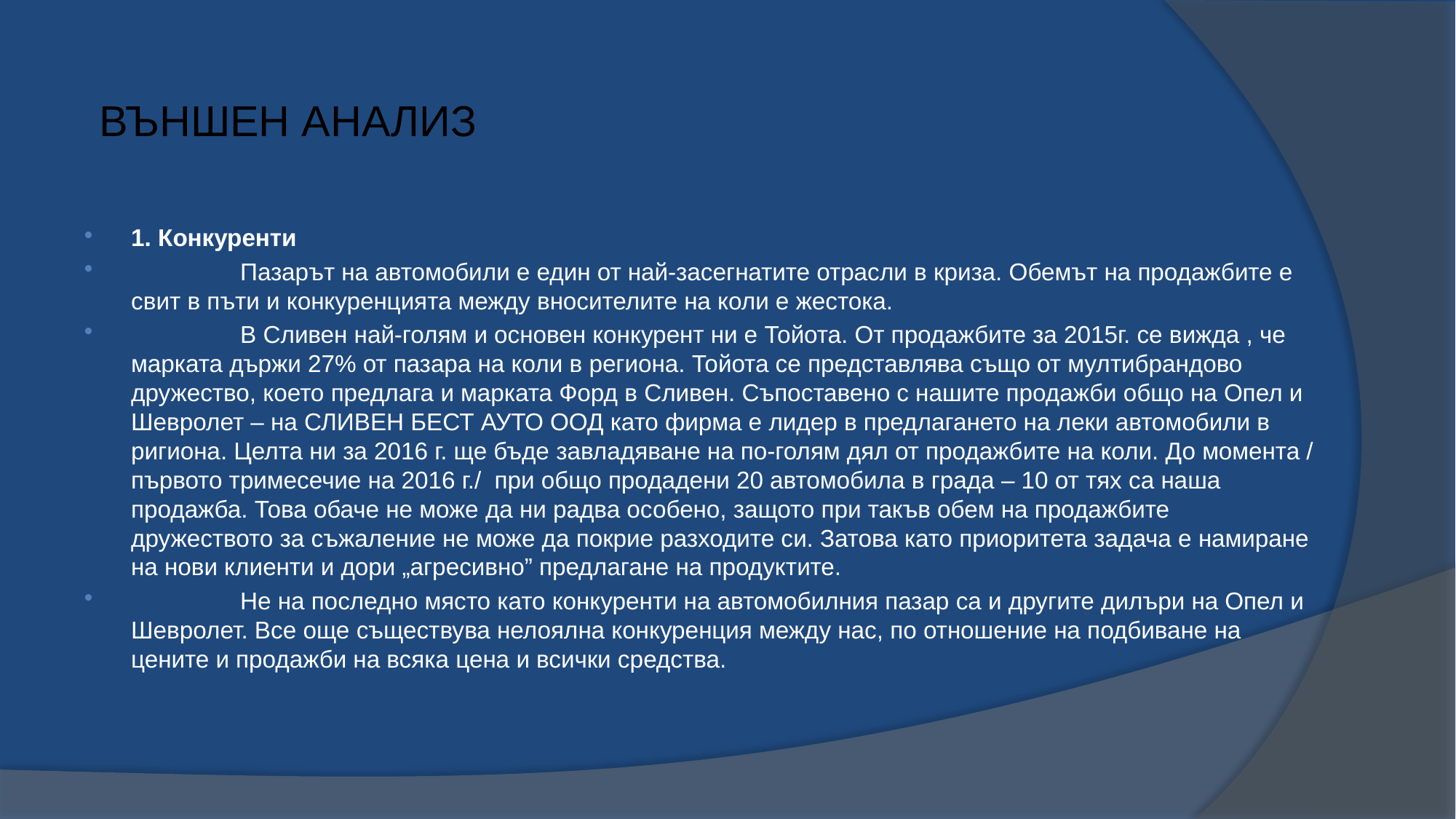

# ВЪНШЕН АНАЛИЗ
1. Конкуренти
	Пазарът на автомобили е един от най-засегнатите отрасли в криза. Обемът на продажбите е свит в пъти и конкуренцията между вносителите на коли е жестока.
	В Сливен най-голям и основен конкурент ни е Тойота. От продажбите за 2015г. се вижда , че марката държи 27% от пазара на коли в региона. Тойота се представлява също от мултибрандово дружество, което предлага и марката Форд в Сливен. Съпоставено с нашите продажби общо на Опел и Шевролет – на СЛИВЕН БЕСТ АУТО ООД като фирма е лидер в предлагането на леки автомобили в ригиона. Целта ни за 2016 г. ще бъде завладяване на по-голям дял от продажбите на коли. До момента / първото тримесечие на 2016 г./  при общо продадени 20 автомобила в града – 10 от тях са наша продажба. Това обаче не може да ни радва особено, защото при такъв обем на продажбите дружеството за съжаление не може да покрие разходите си. Затова като приоритета задача е намиране на нови клиенти и дори „агресивно” предлагане на продуктите.
	Не на последно място като конкуренти на автомобилния пазар са и другите дилъри на Опел и Шевролет. Все още съществува нелоялна конкуренция между нас, по отношение на подбиване на цените и продажби на всяка цена и всички средства.